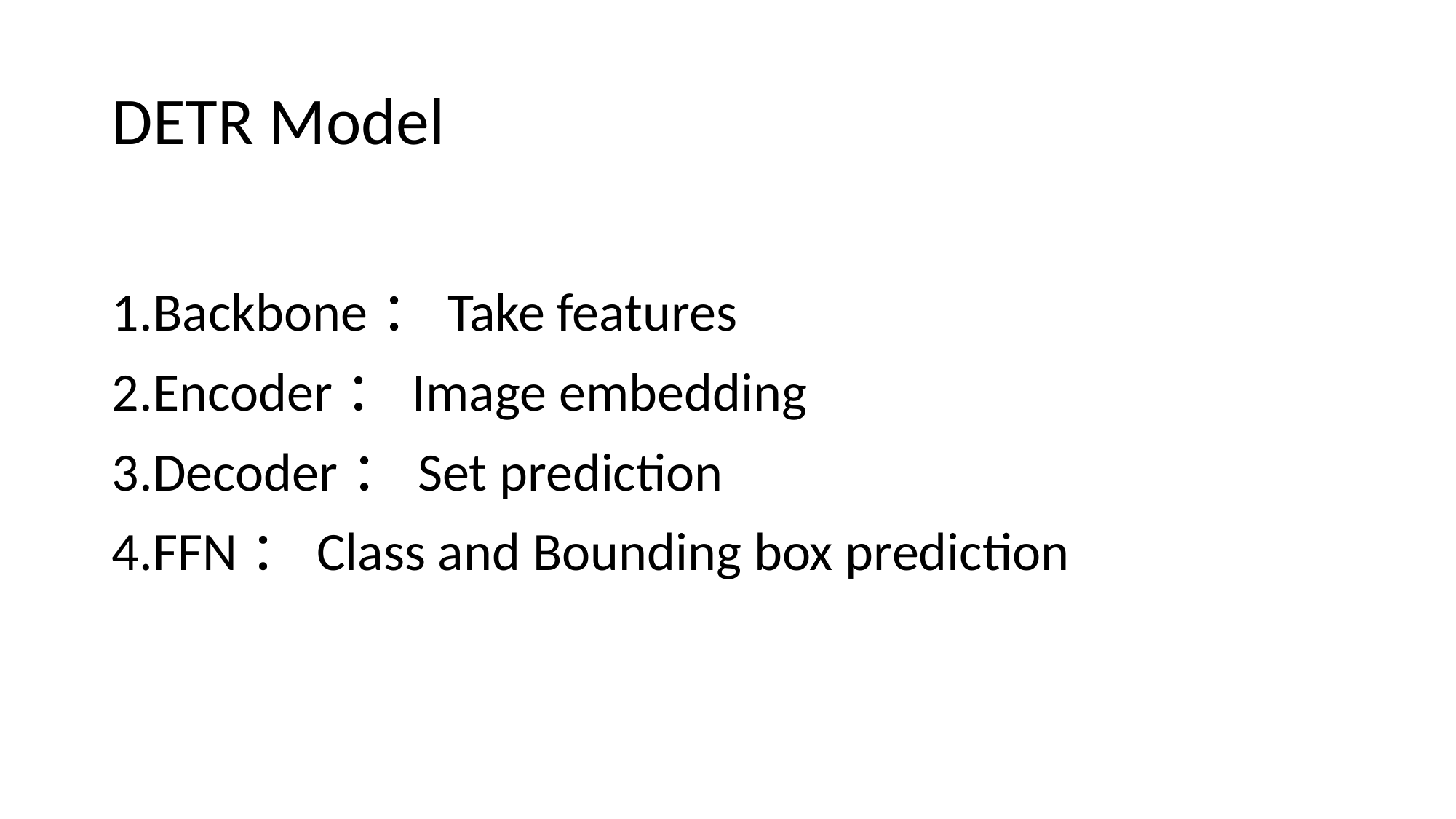

# DETR Model
1.Backbone：Take features
2.Encoder：Image embedding
3.Decoder：Set prediction
4.FFN：Class and Bounding box prediction